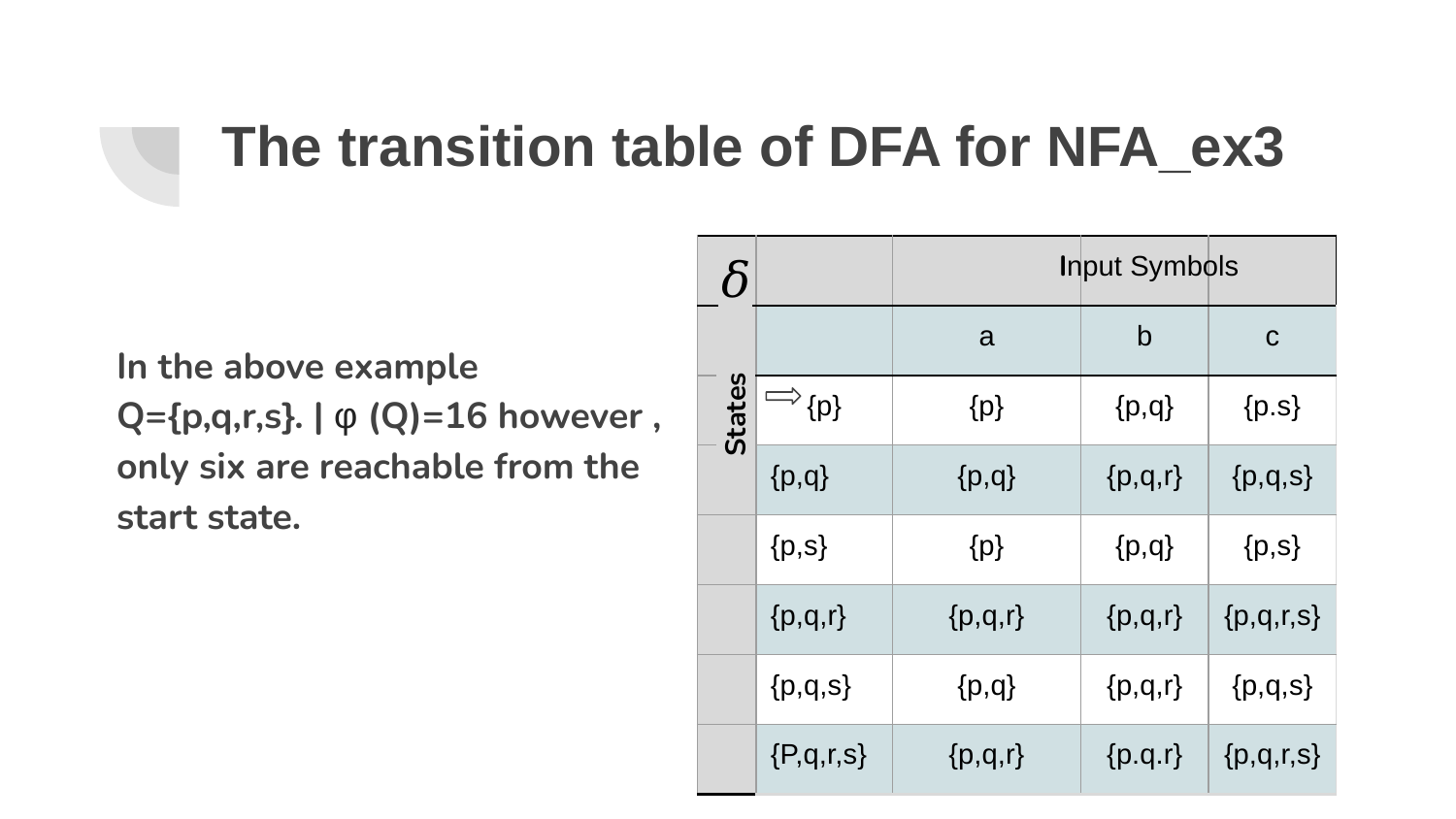

# The transition table of DFA for NFA_ex3
𝛿
Input Symbols
|  |  |  |  |  |
| --- | --- | --- | --- | --- |
|  |  | a | b | c |
|  | {p} | {p} | {p,q} | {p.s} |
|  | {p,q} | {p,q} | {p,q,r} | {p,q,s} |
|  | {p,s} | {p} | {p,q} | {p,s} |
|  | {p,q,r} | {p,q,r} | {p,q,r} | {p,q,r,s} |
|  | {p,q,s} | {p,q} | {p,q,r} | {p,q,s} |
|  | {P,q,r,s} | {p,q,r} | {p.q.r} | {p,q,r,s} |
In the above example Q={p,q,r,s}. | φ (Q)=16 however , only six are reachable from the start state.
States